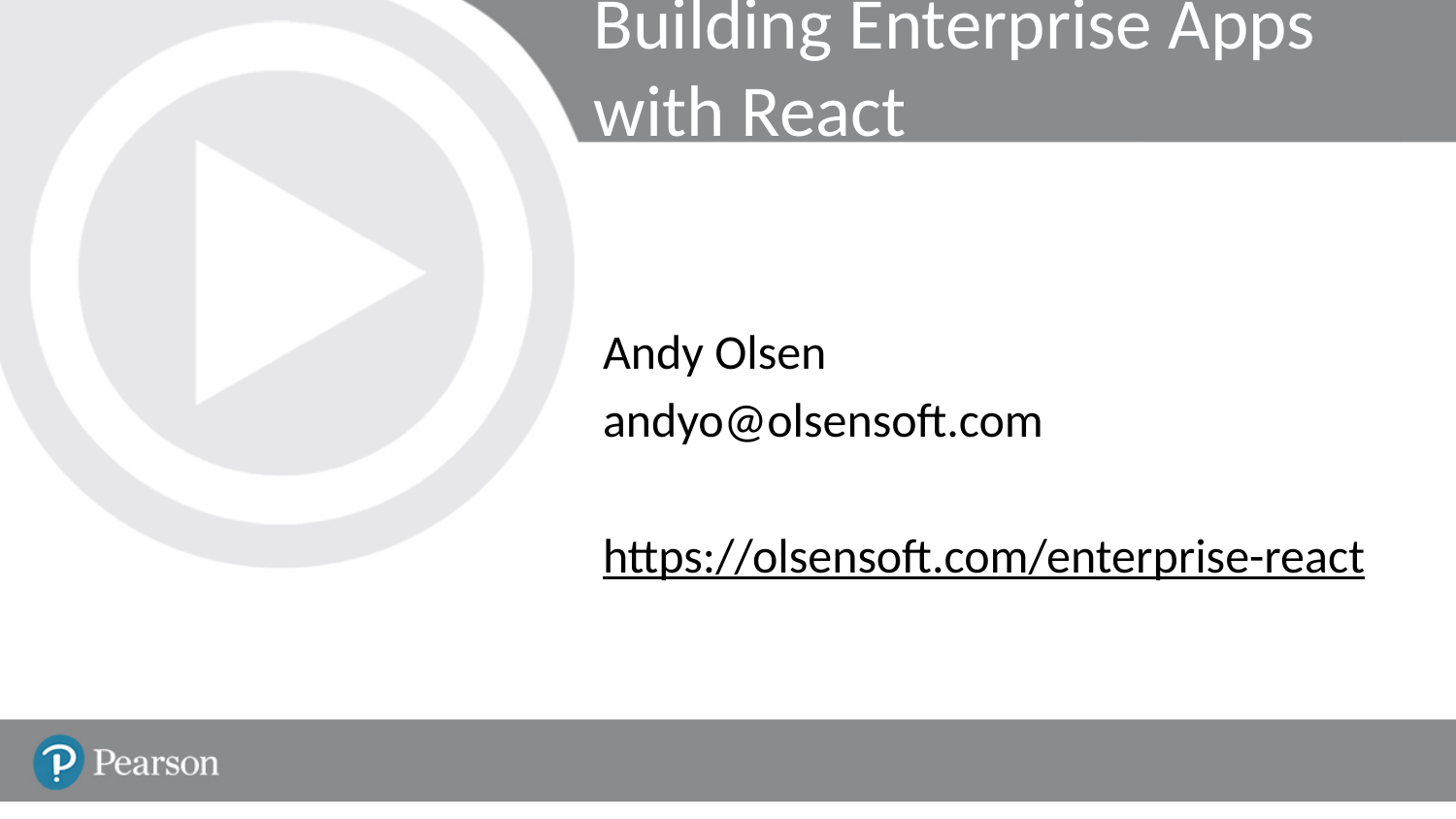

# Building Enterprise Apps with React

Andy Olsen
andyo@olsensoft.com

https://olsensoft.com/enterprise-react